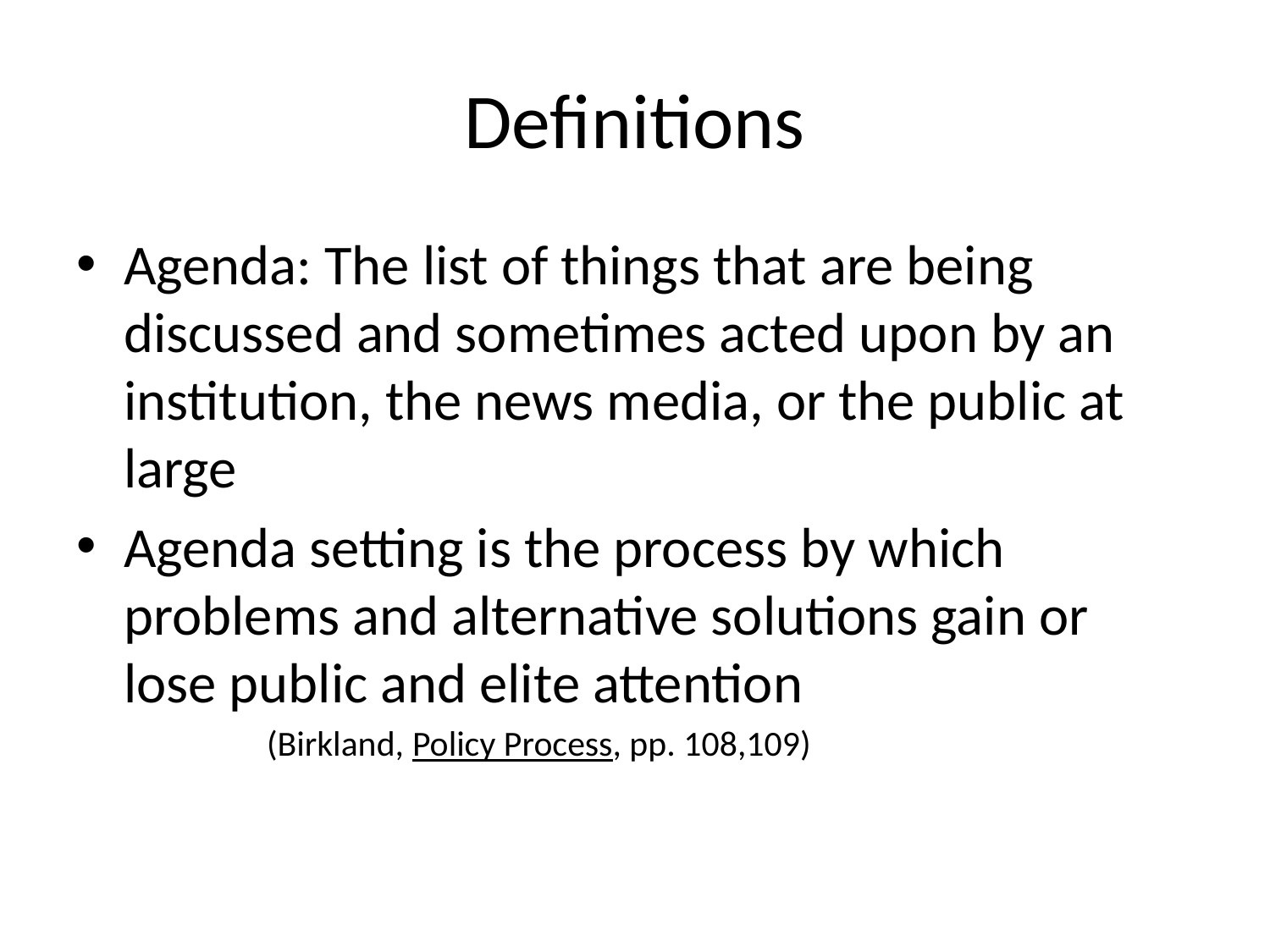

# Definitions
Agenda: The list of things that are being discussed and sometimes acted upon by an institution, the news media, or the public at large
Agenda setting is the process by which problems and alternative solutions gain or lose public and elite attention
(Birkland, Policy Process, pp. 108,109)